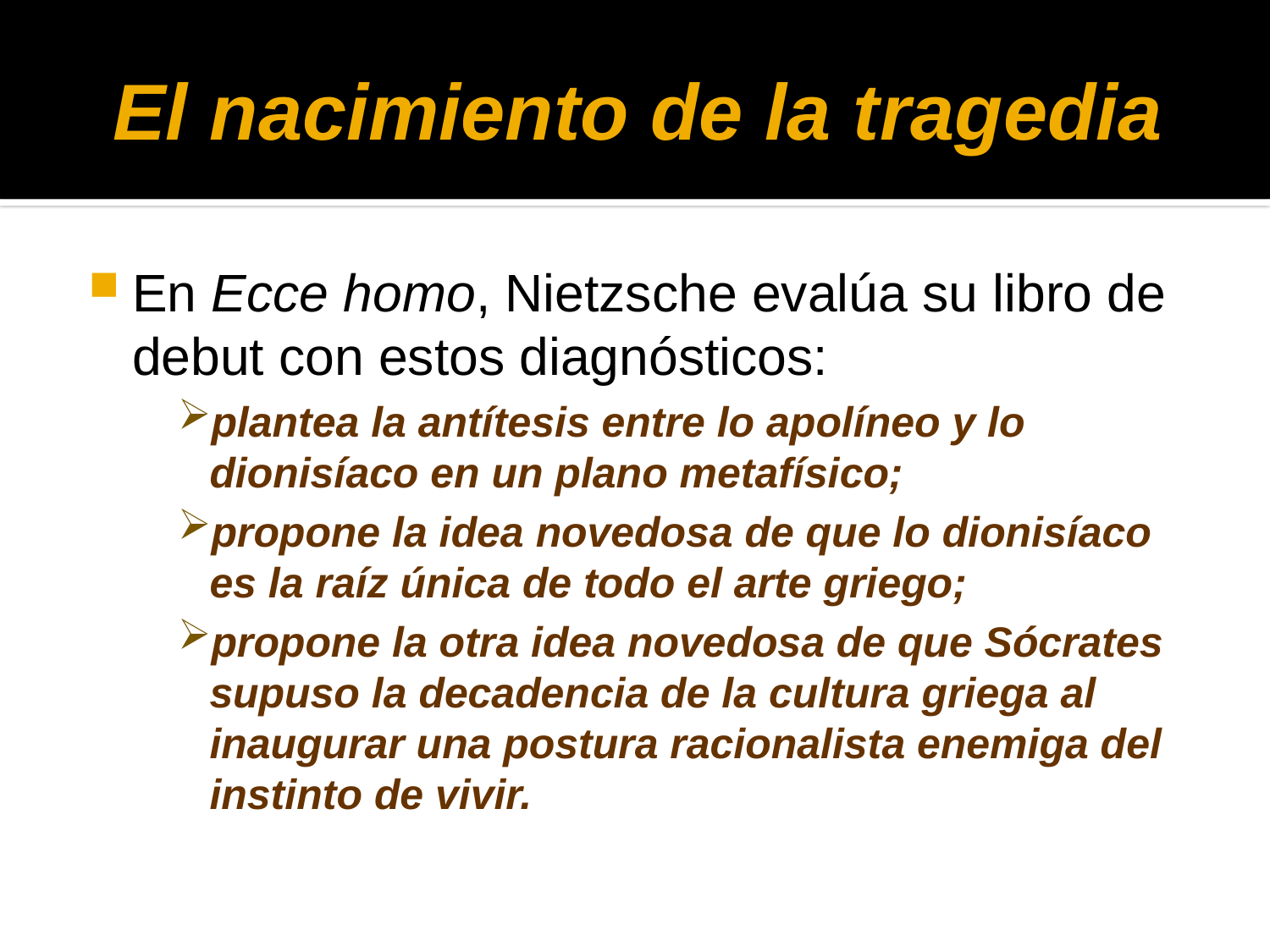

# El nacimiento de la tragedia
En Ecce homo, Nietzsche evalúa su libro de debut con estos diagnósticos:
plantea la antítesis entre lo apolíneo y lo dionisíaco en un plano metafísico;
propone la idea novedosa de que lo dionisíaco es la raíz única de todo el arte griego;
propone la otra idea novedosa de que Sócrates supuso la decadencia de la cultura griega al inaugurar una postura racionalista enemiga del instinto de vivir.